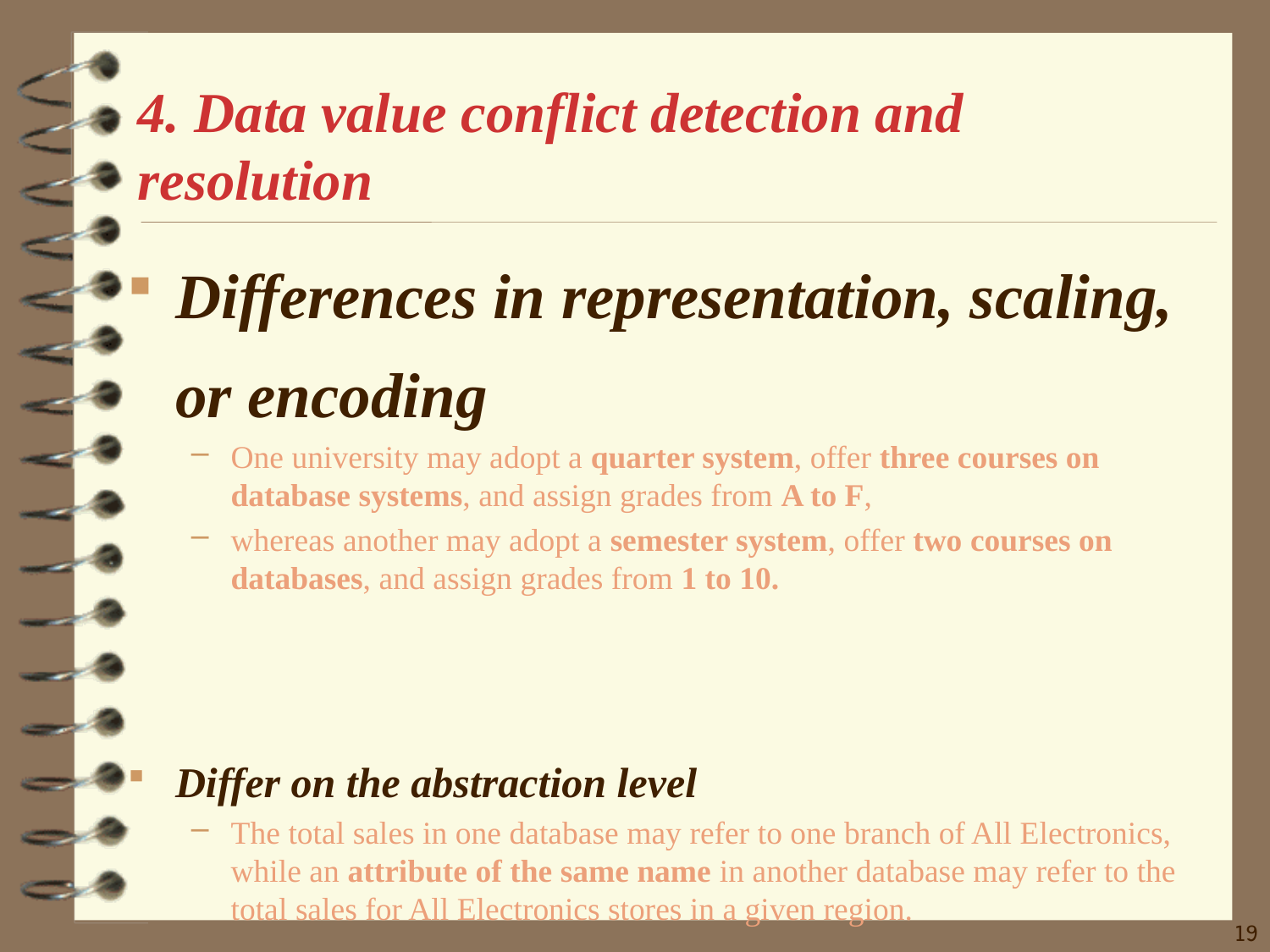

# 4. Data value conflict detection and resolution
Differences in representation, scaling, or encoding
One university may adopt a quarter system, offer three courses on database systems, and assign grades from A to F,
whereas another may adopt a semester system, offer two courses on databases, and assign grades from 1 to 10.

Differ on the abstraction level
The total sales in one database may refer to one branch of All Electronics, while an attribute of the same name in another database may refer to the total sales for All Electronics stores in a given region.

19